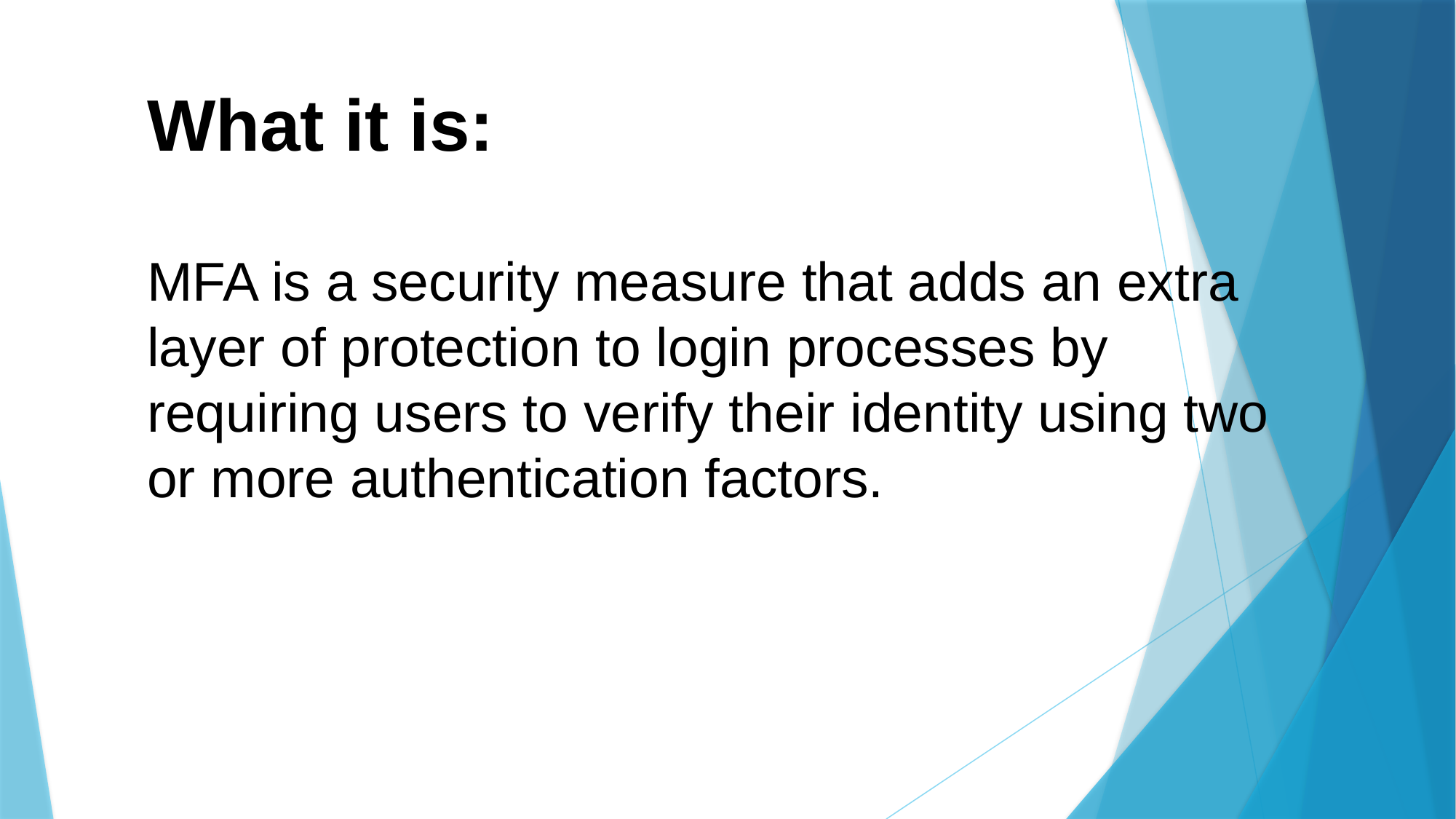

# What it is:
MFA is a security measure that adds an extra layer of protection to login processes by requiring users to verify their identity using two or more authentication factors.